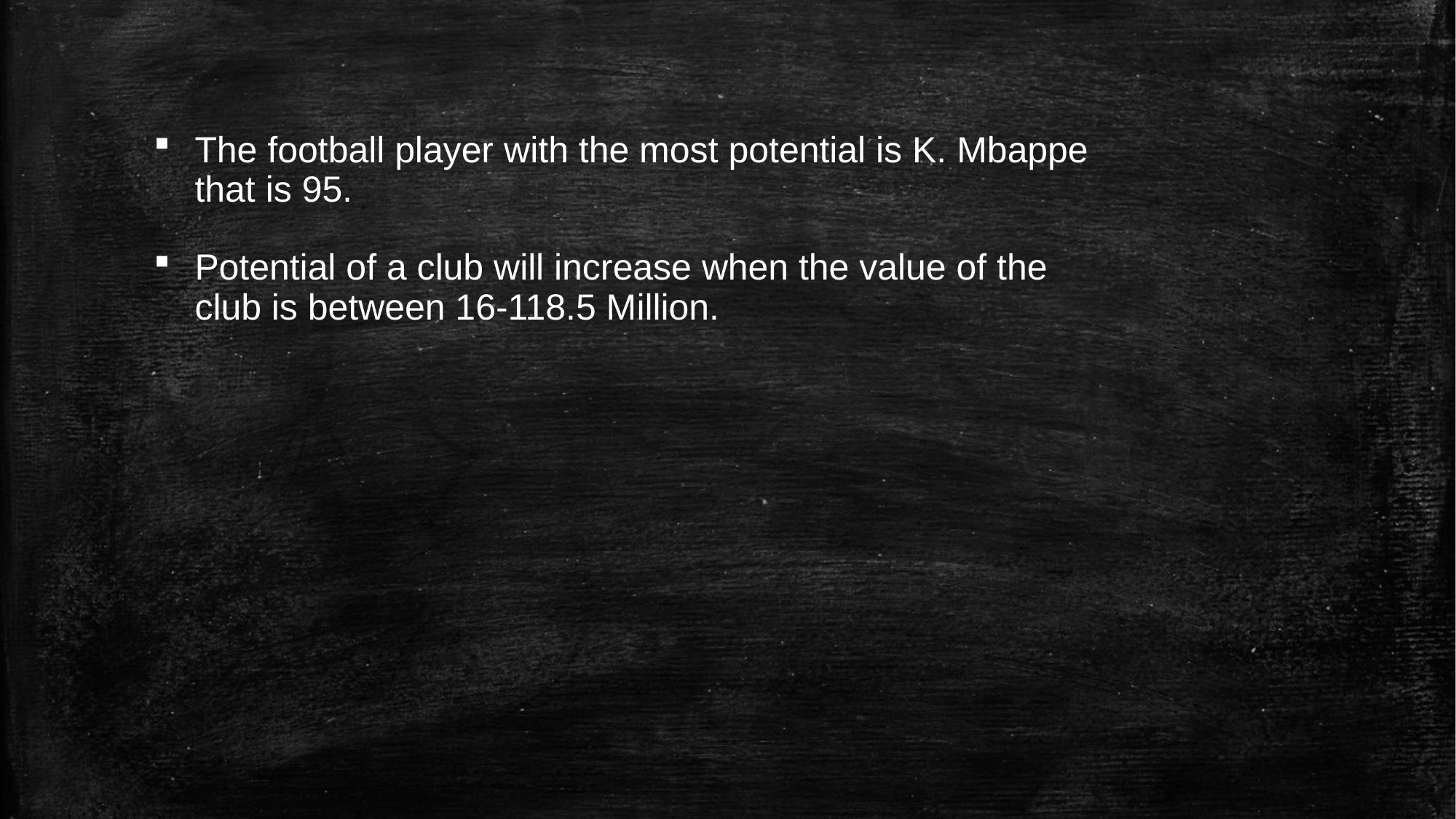

The football player with the most potential is K. Mbappe that is 95.

Potential of a club will increase when the value of the club is between 16-118.5 Million.